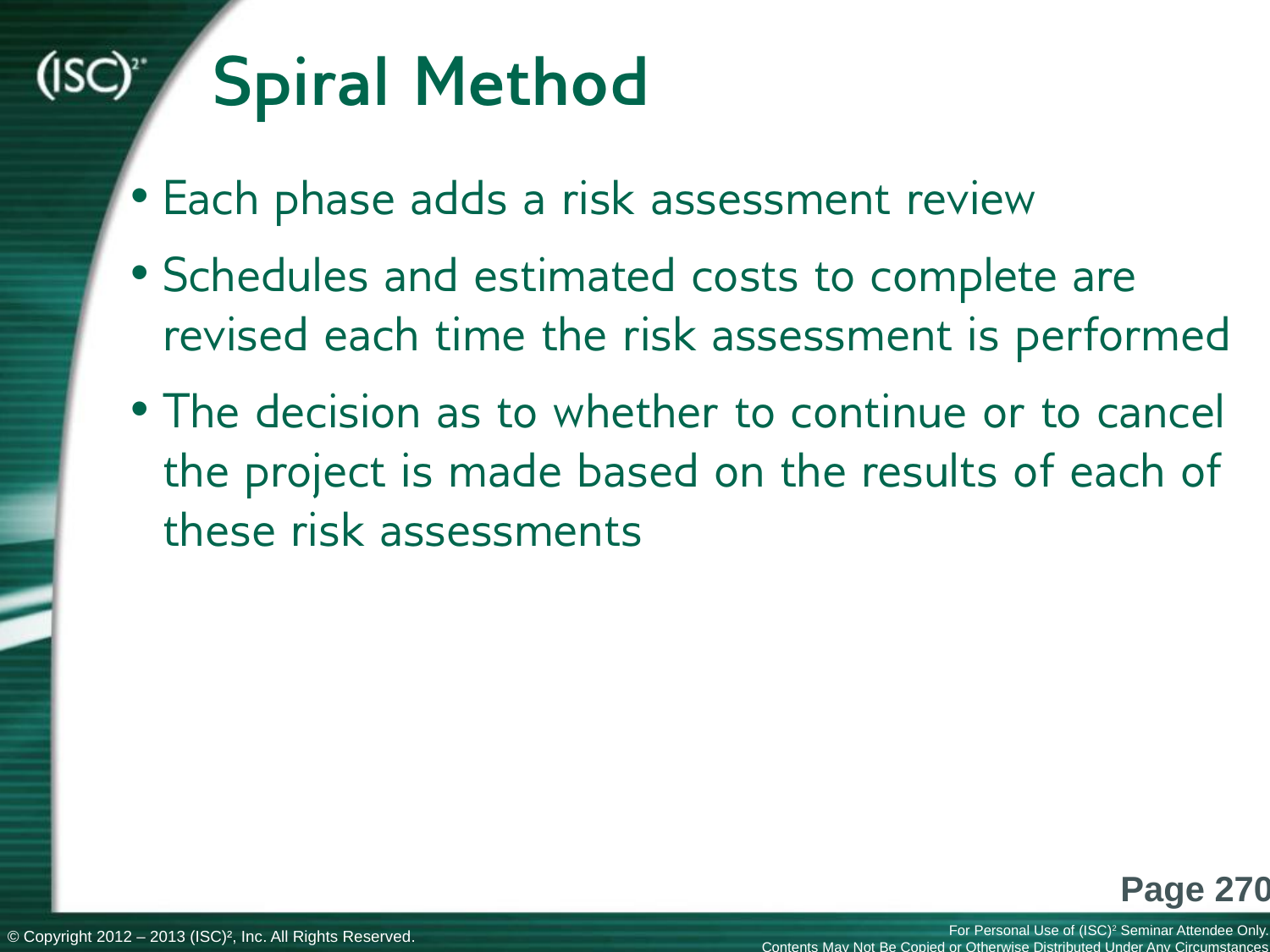

# Spiral Method
Each phase adds a risk assessment review
Schedules and estimated costs to complete are revised each time the risk assessment is performed
The decision as to whether to continue or to cancel the project is made based on the results of each of these risk assessments
Page 270